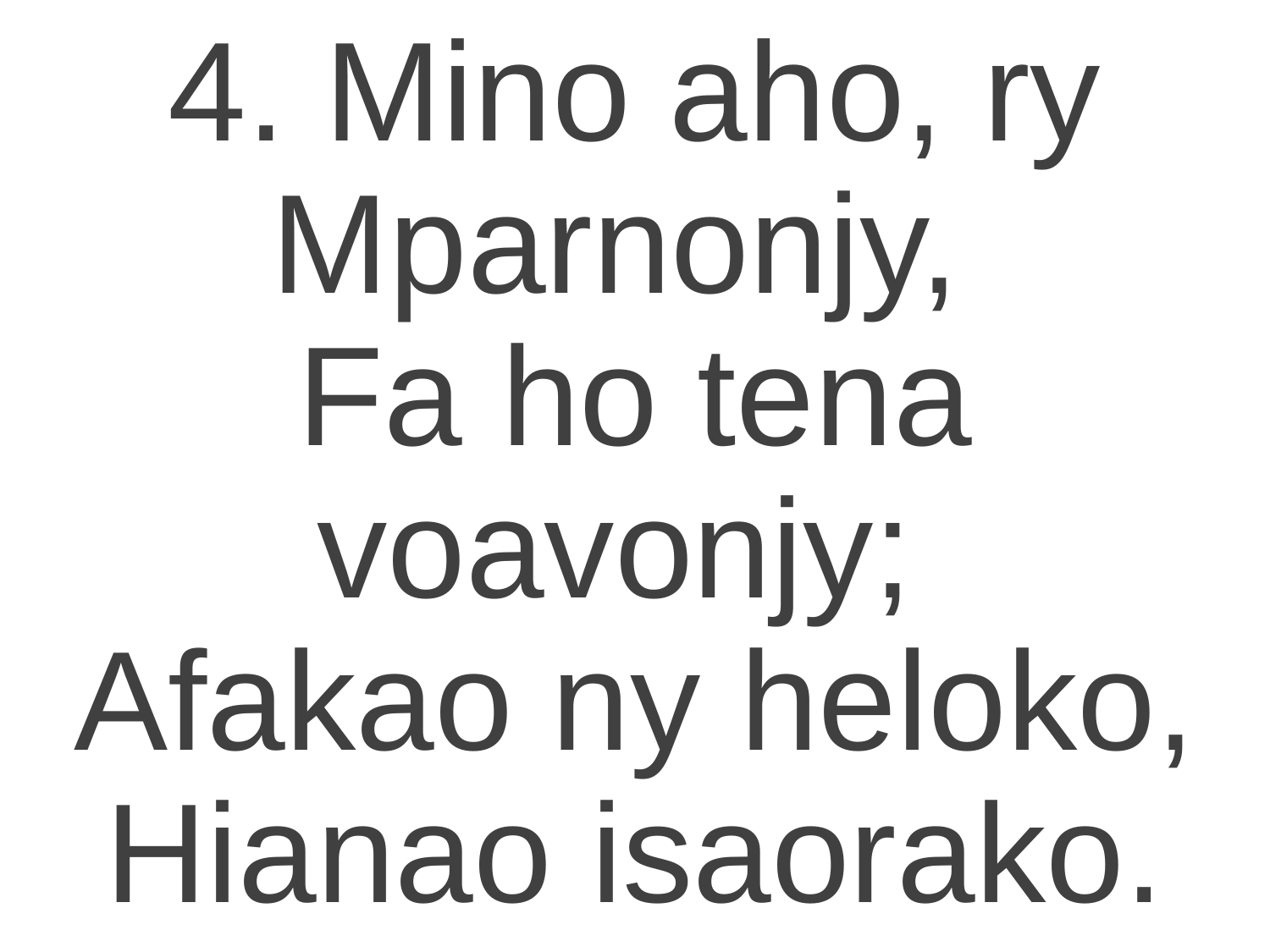

4. Mino aho, ry Mparnonjy,
Fa ho tena voavonjy;
Afakao ny heloko,
Hianao isaorako.